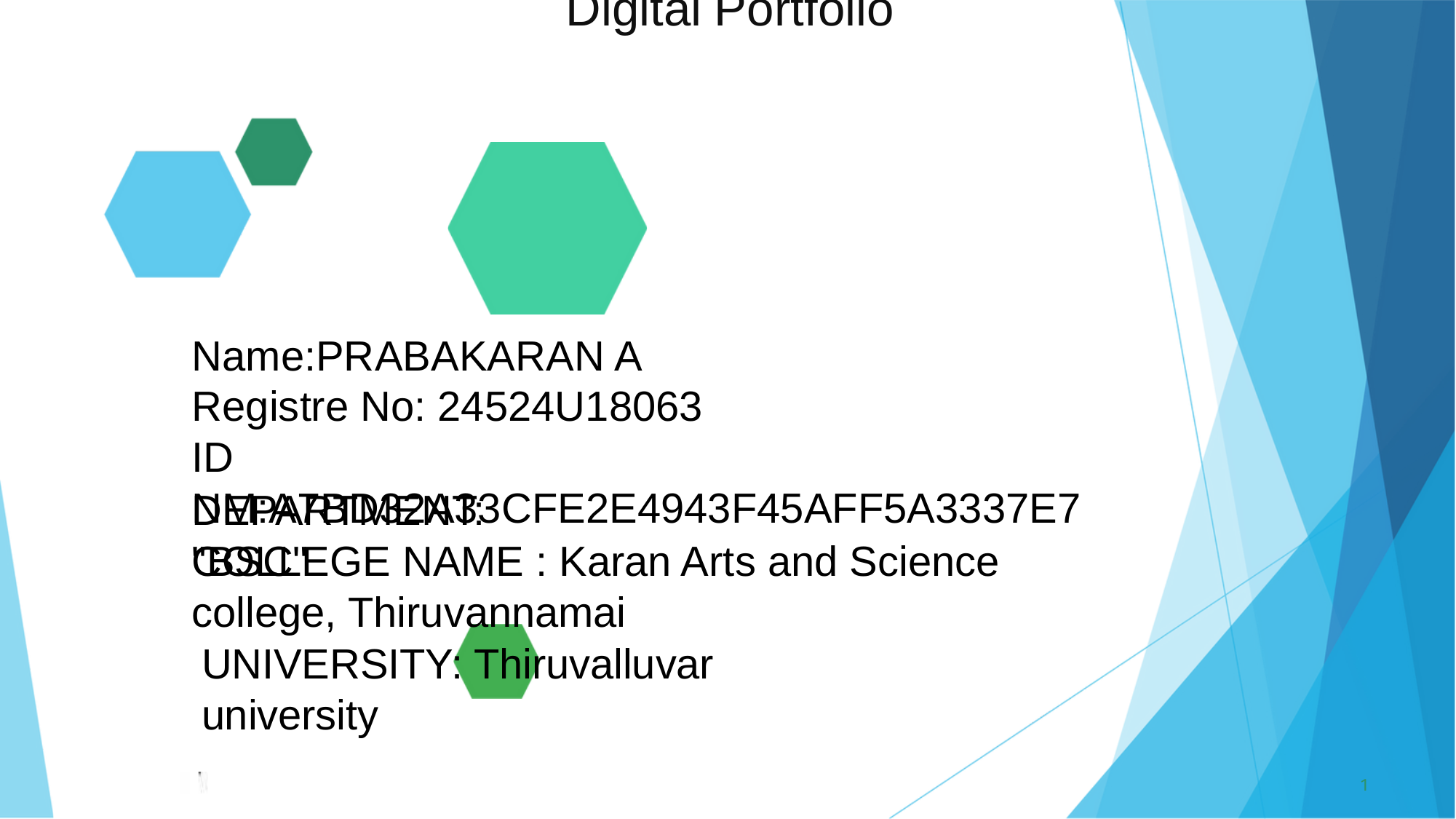

Digital Portfolio

Name:PRABAKARAN A
Registre No: 24524U18063
ID NM:A7BD32A33CFE2E4943F45AFF5A3337E7

DEPARTMENT: "BSC"
COLLEGE NAME : Karan Arts and Science college, Thiruvannamai

UNIVERSITY: Thiruvalluvar university
1